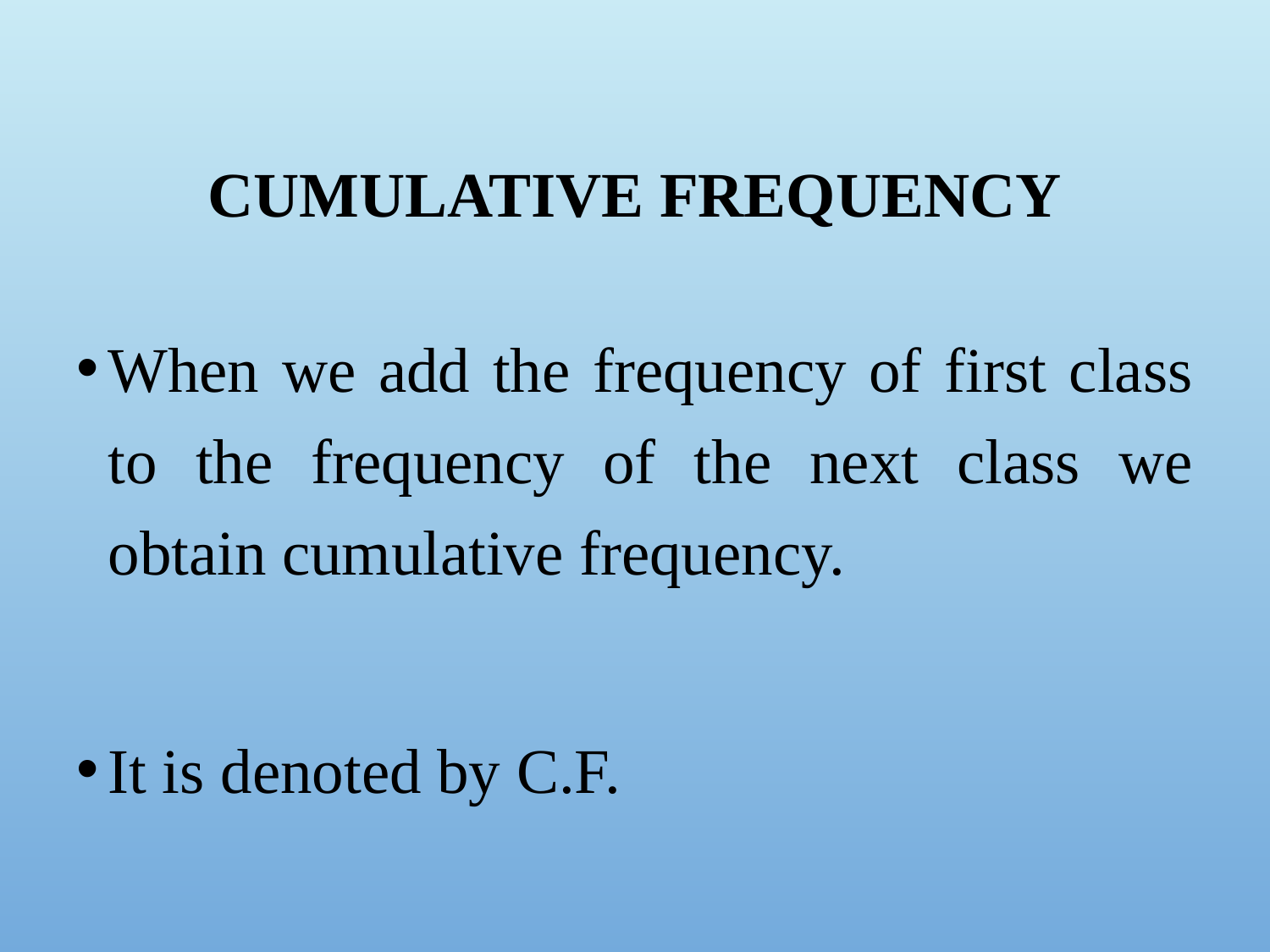

# Cumulative Frequency
When we add the frequency of first class to the frequency of the next class we obtain cumulative frequency.

It is denoted by C.F.